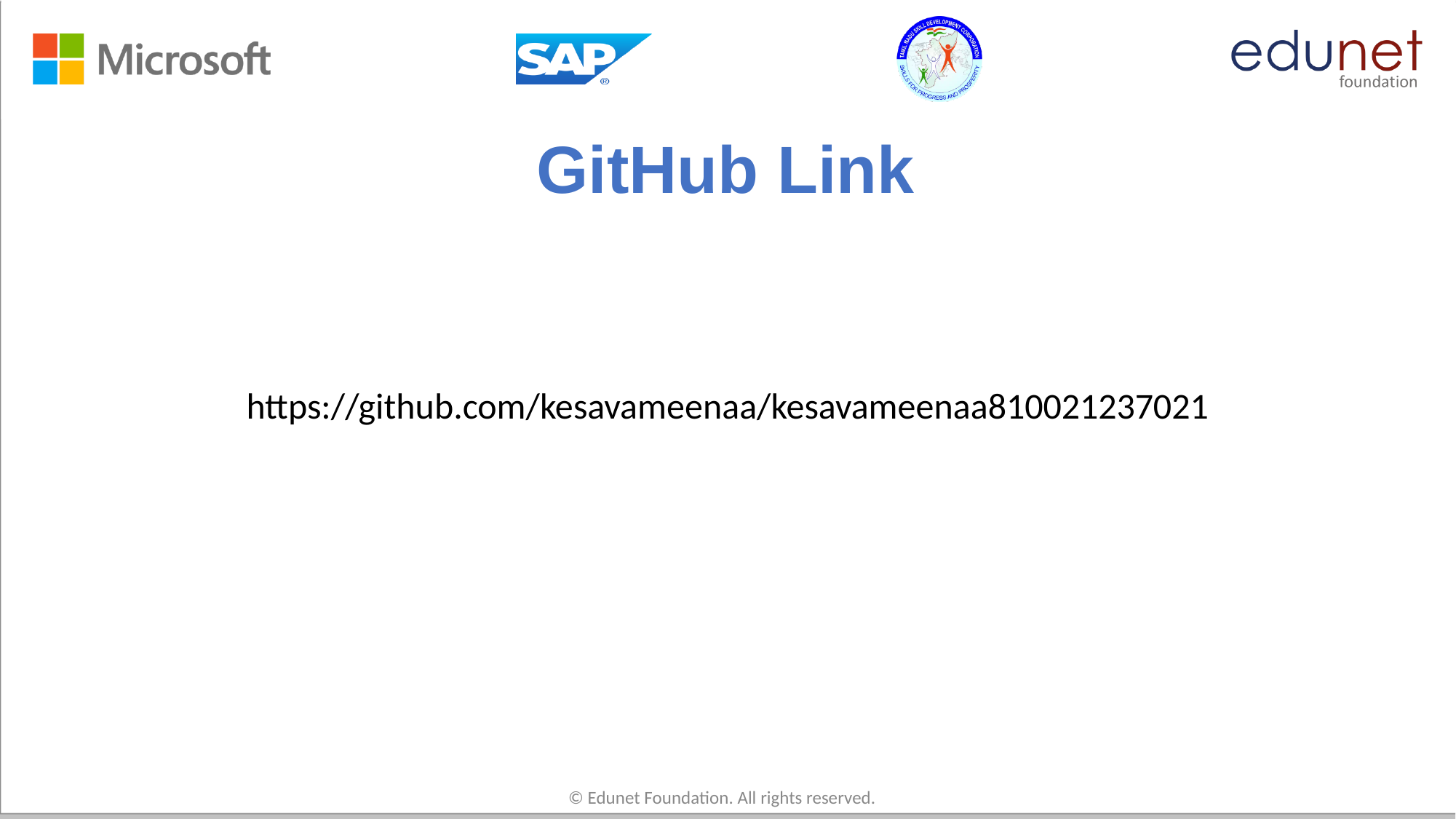

# GitHub Link
https://github.com/kesavameenaa/kesavameenaa810021237021
© Edunet Foundation. All rights reserved.